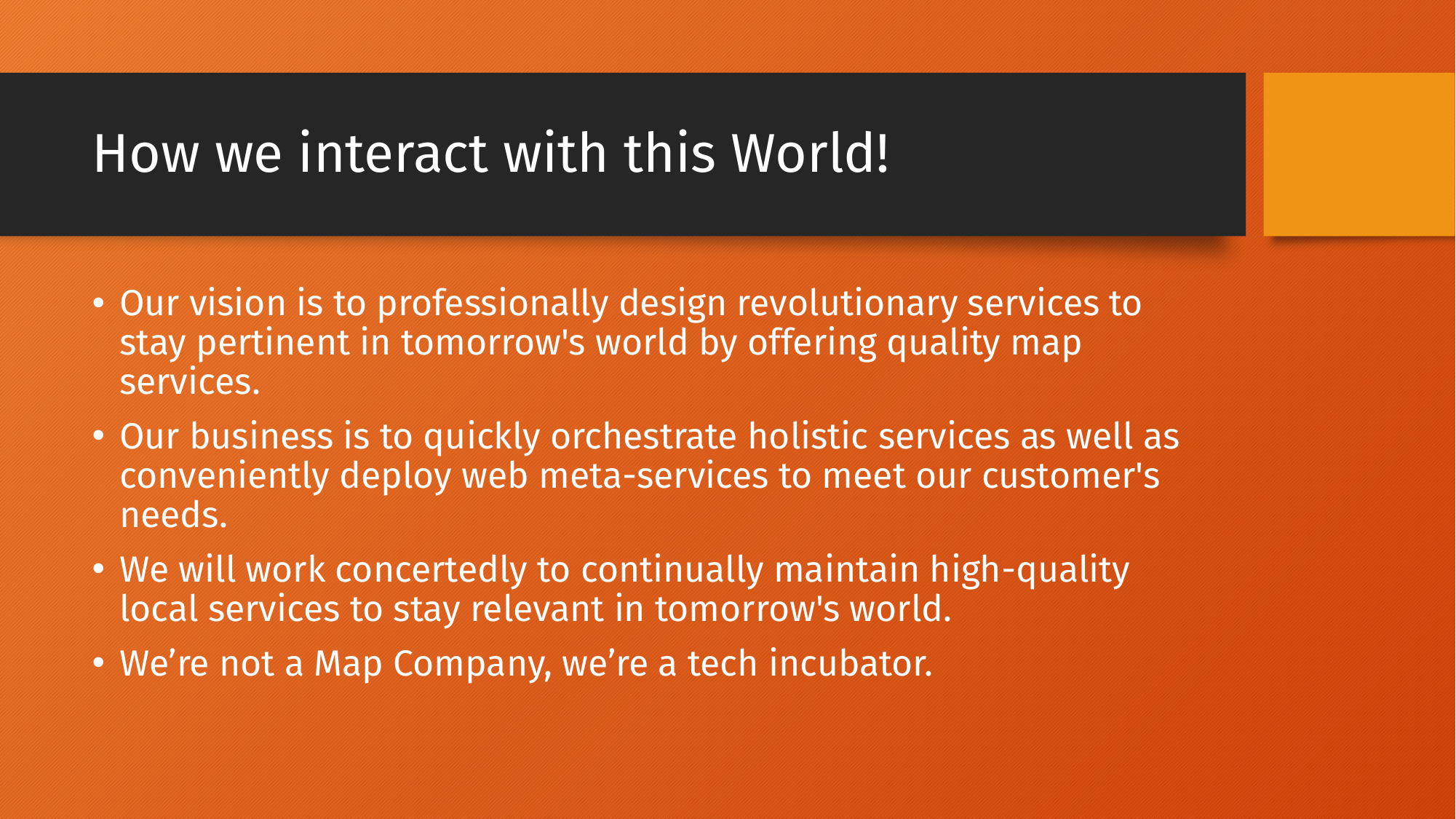

# How we interact with this World!
Our vision is to professionally design revolutionary services to stay pertinent in tomorrow's world by offering quality map services.
Our business is to quickly orchestrate holistic services as well as conveniently deploy web meta-services to meet our customer's needs.
We will work concertedly to continually maintain high-quality local services to stay relevant in tomorrow's world.
We’re not a Map Company, we’re a tech incubator.